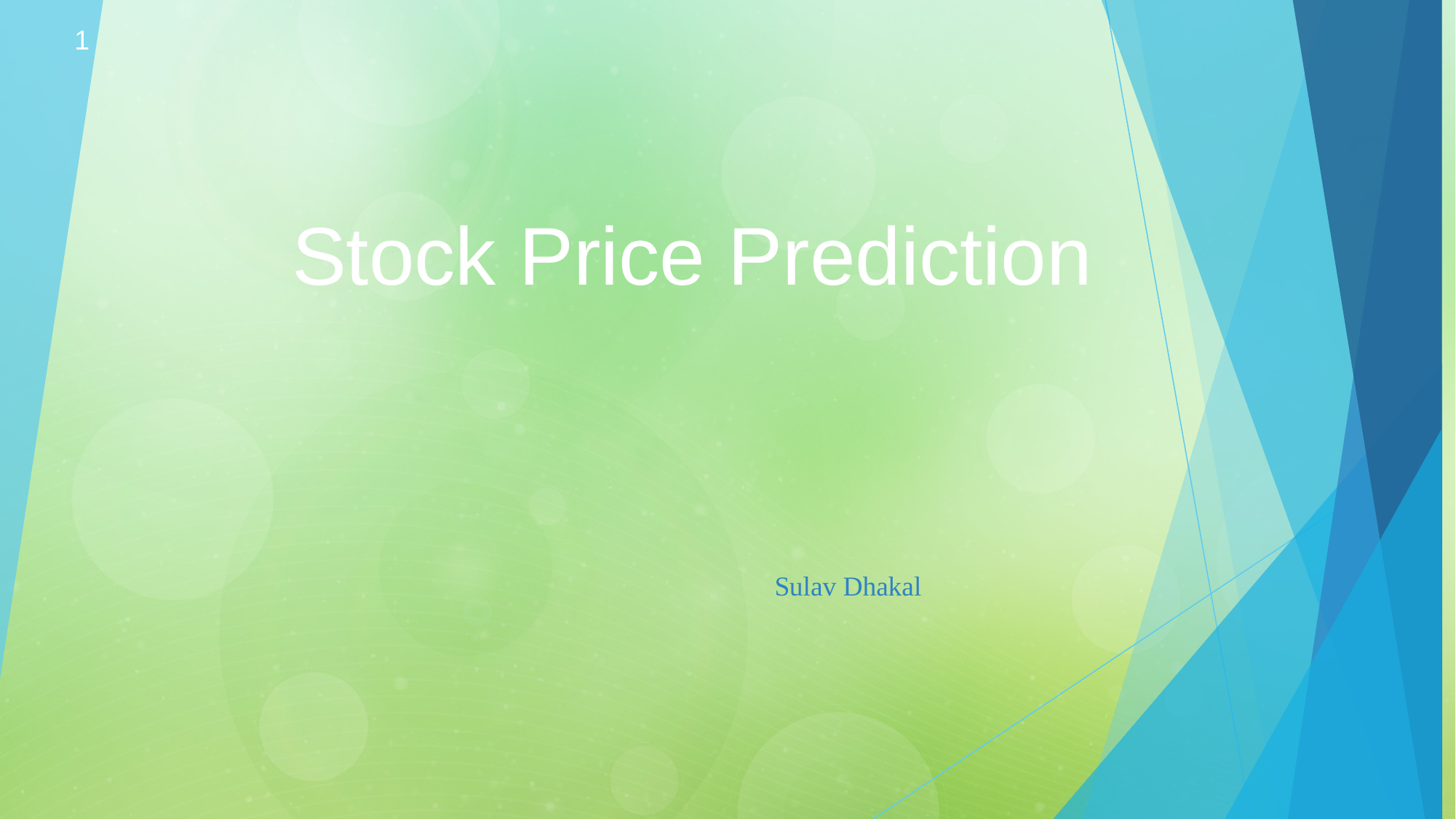

1
# Stock Price Prediction
Sulav Dhakal